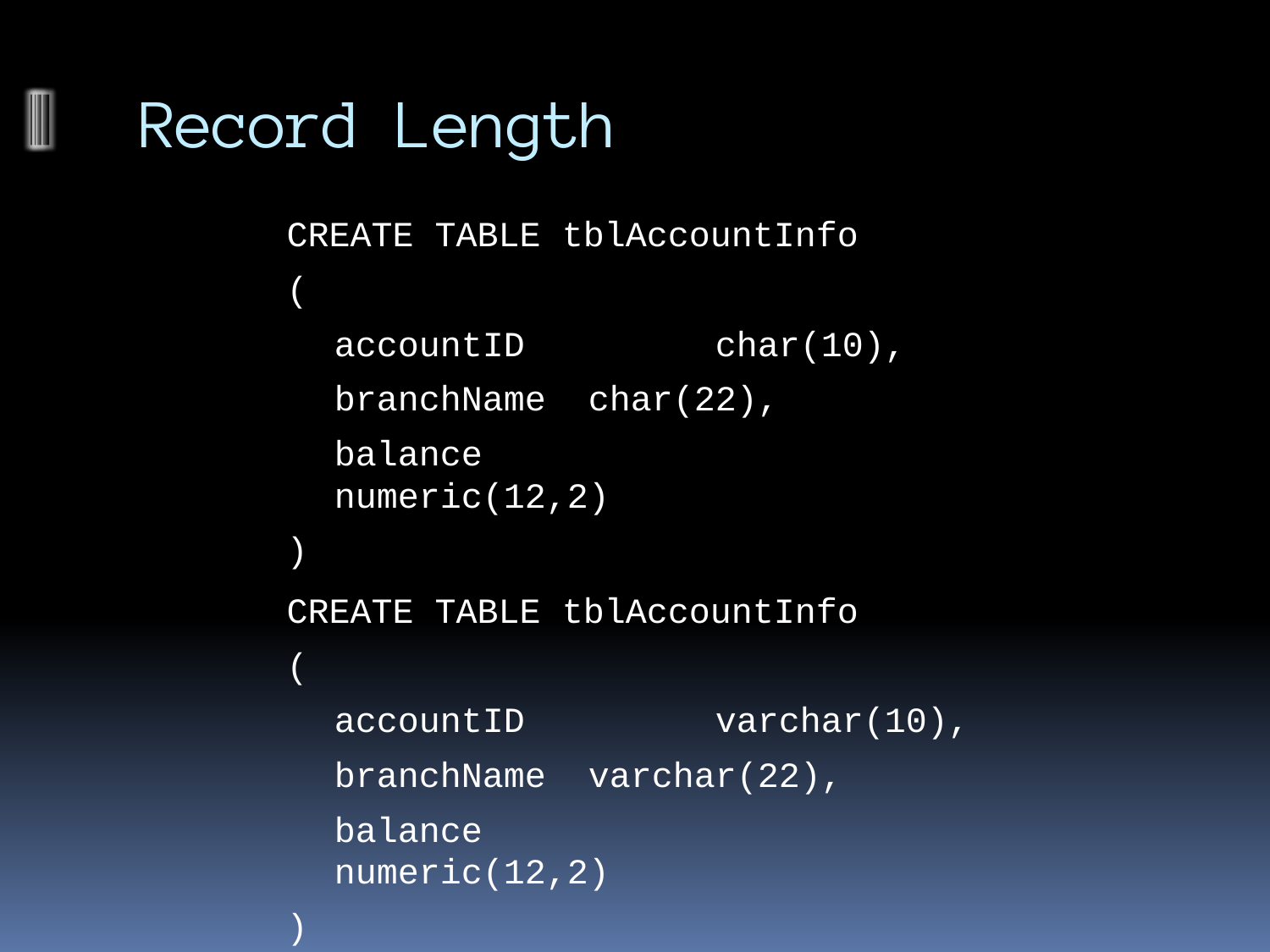

# Record Length
CREATE TABLE tblAccountInfo
(
	accountID		char(10),
	branchName	char(22),
	balance		numeric(12,2)
)
CREATE TABLE tblAccountInfo
(
	accountID		varchar(10),
	branchName	varchar(22),
	balance		numeric(12,2)
)